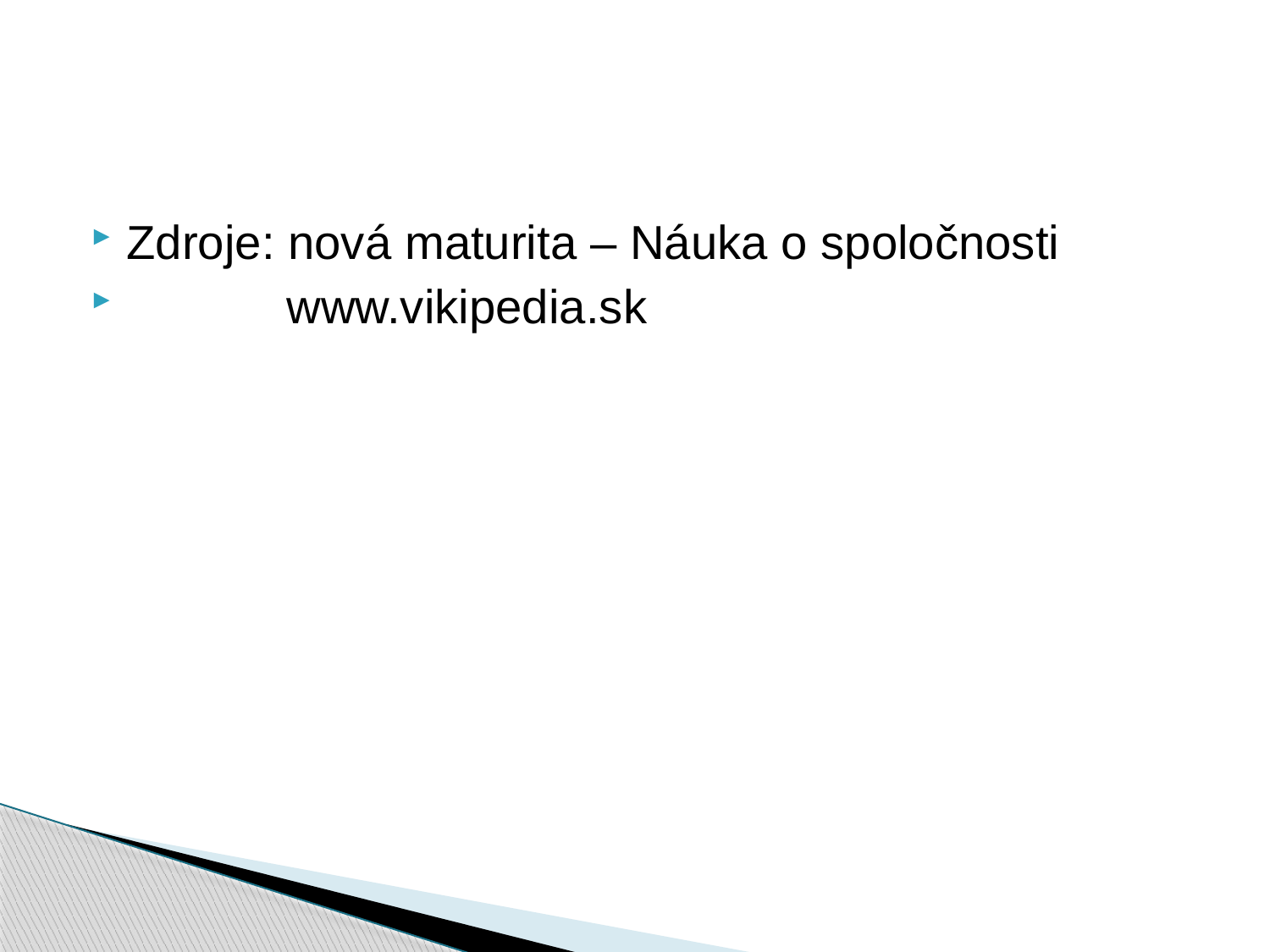

#
Zdroje: nová maturita – Náuka o spoločnosti
            www.vikipedia.sk